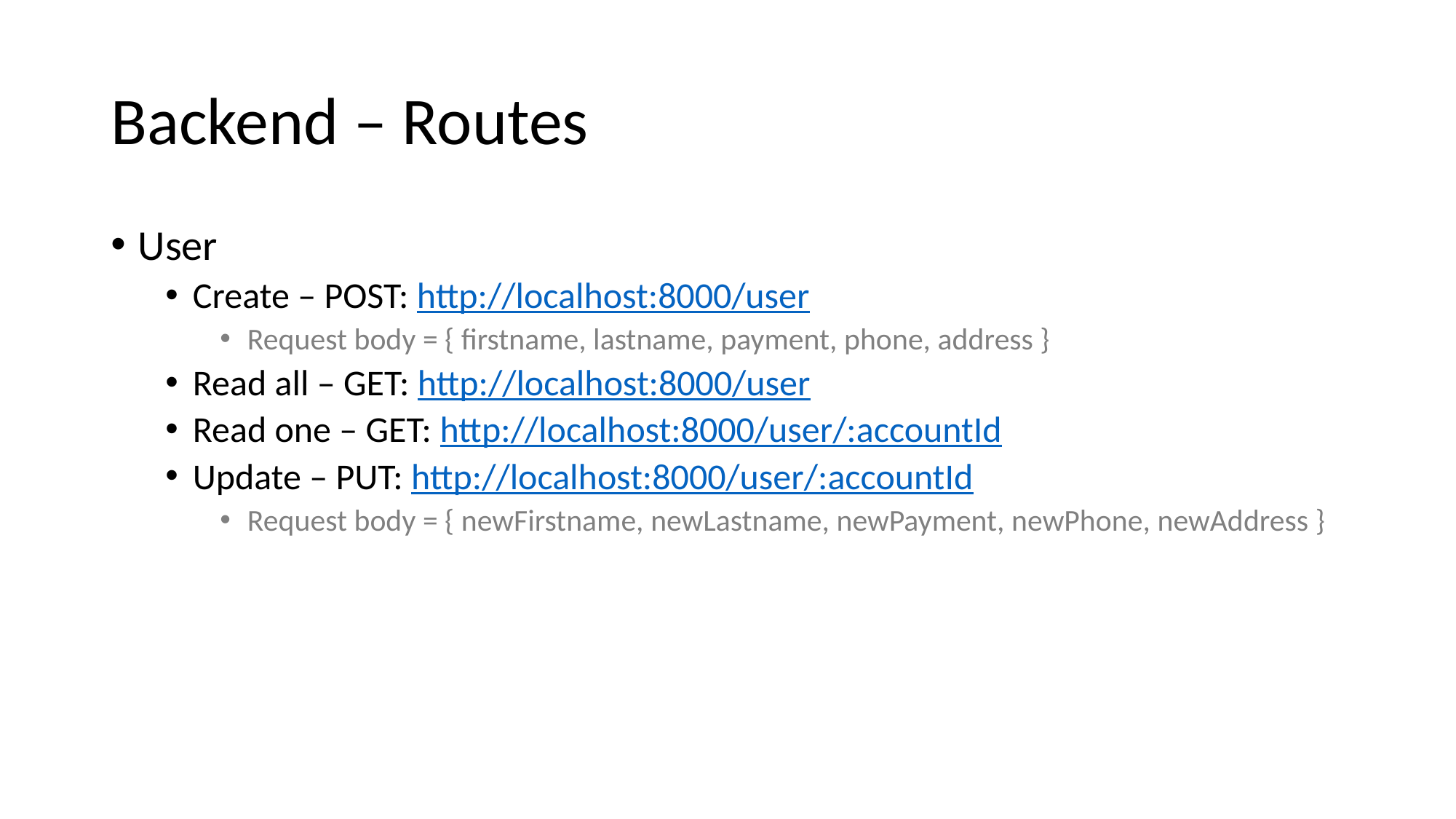

# Backend – Routes
User
Create – POST: http://localhost:8000/user
Request body = { firstname, lastname, payment, phone, address }
Read all – GET: http://localhost:8000/user
Read one – GET: http://localhost:8000/user/:accountId
Update – PUT: http://localhost:8000/user/:accountId
Request body = { newFirstname, newLastname, newPayment, newPhone, newAddress }